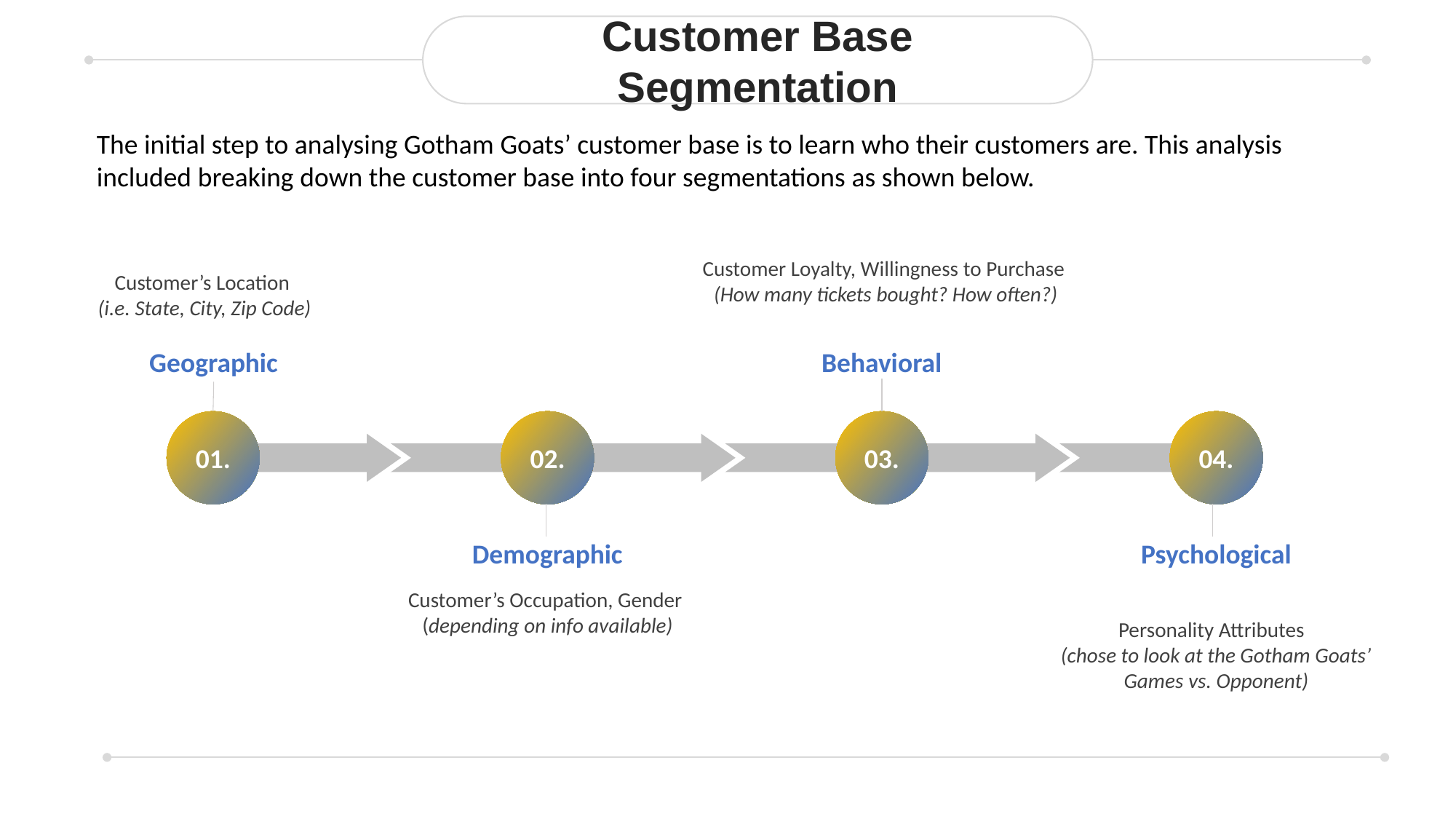

Customer Base Segmentation
The initial step to analysing Gotham Goats’ customer base is to learn who their customers are. This analysis included breaking down the customer base into four segmentations as shown below.
Customer Loyalty, Willingness to Purchase
(How many tickets bought? How often?)
Customer’s Location
(i.e. State, City, Zip Code)
Geographic
Behavioral
01.
02.
03.
04.

Demographic
Psychological
Customer’s Occupation, Gender  (depending on info available)
Personality Attributes
(chose to look at the Gotham Goats’ Games vs. Opponent)